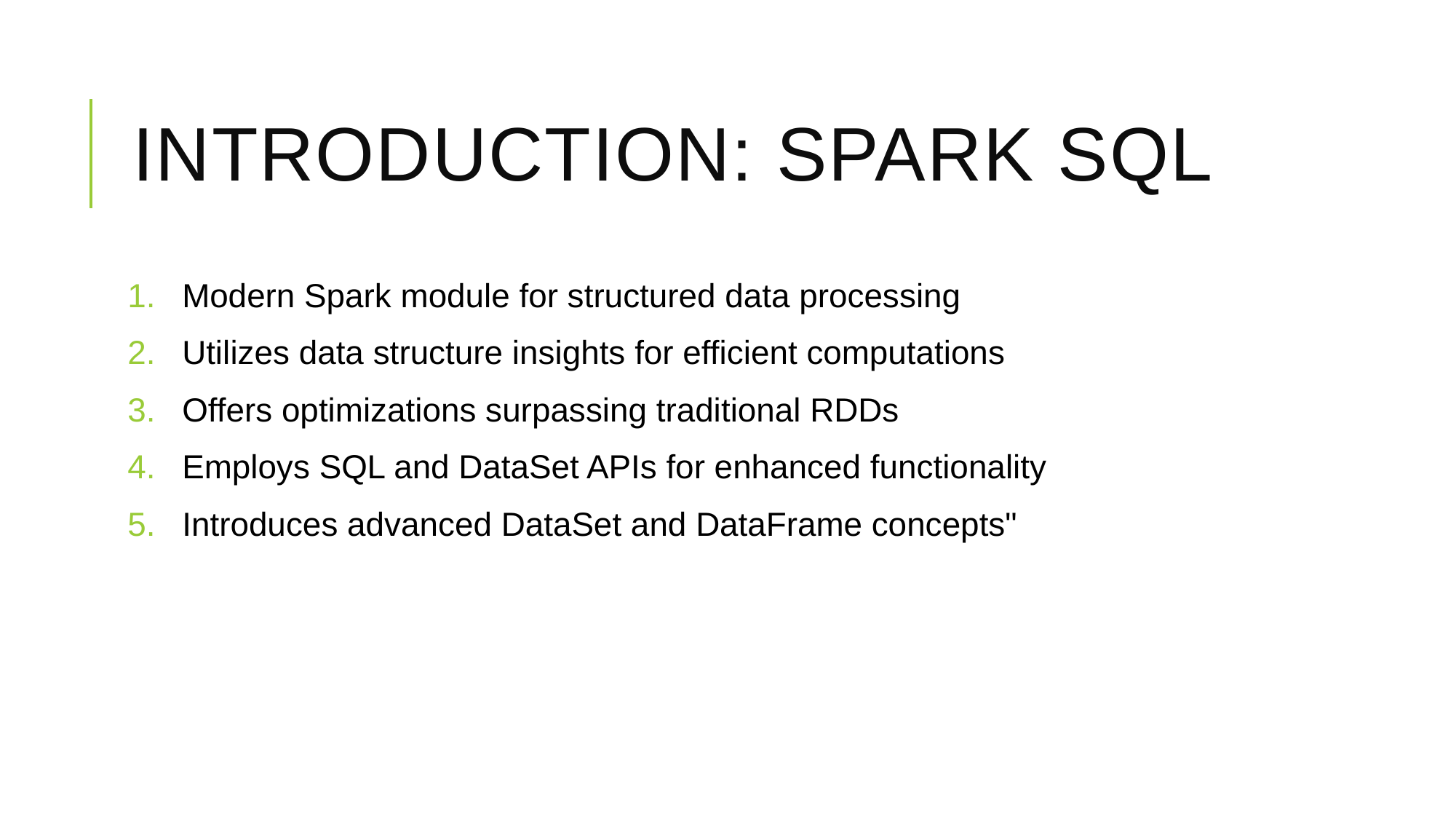

# Introduction: spark sql
Modern Spark module for structured data processing
Utilizes data structure insights for efficient computations
Offers optimizations surpassing traditional RDDs
Employs SQL and DataSet APIs for enhanced functionality
Introduces advanced DataSet and DataFrame concepts"